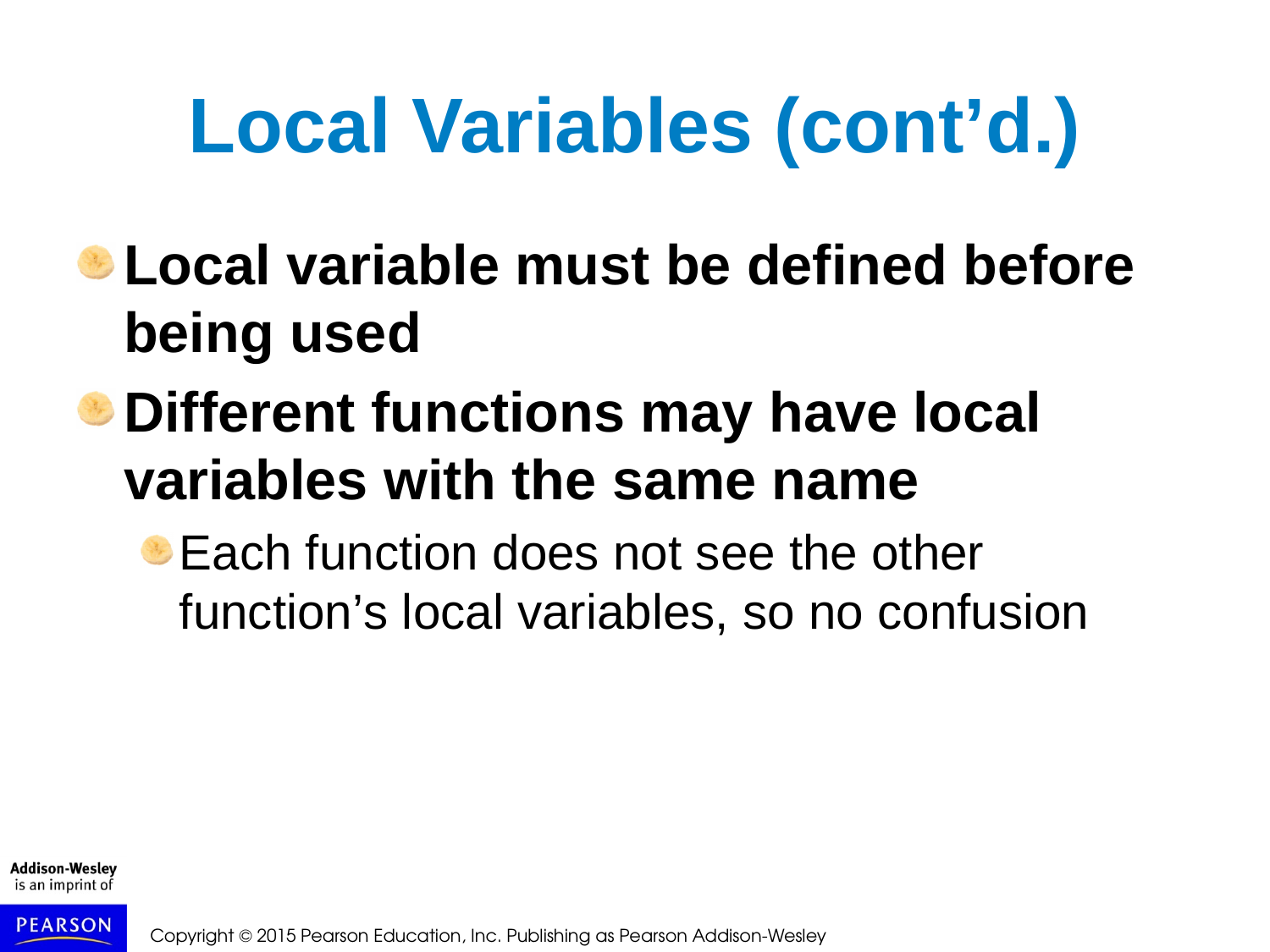

# Local Variables (cont’d.)
Local variable must be defined before being used
Different functions may have local variables with the same name
Each function does not see the other function’s local variables, so no confusion